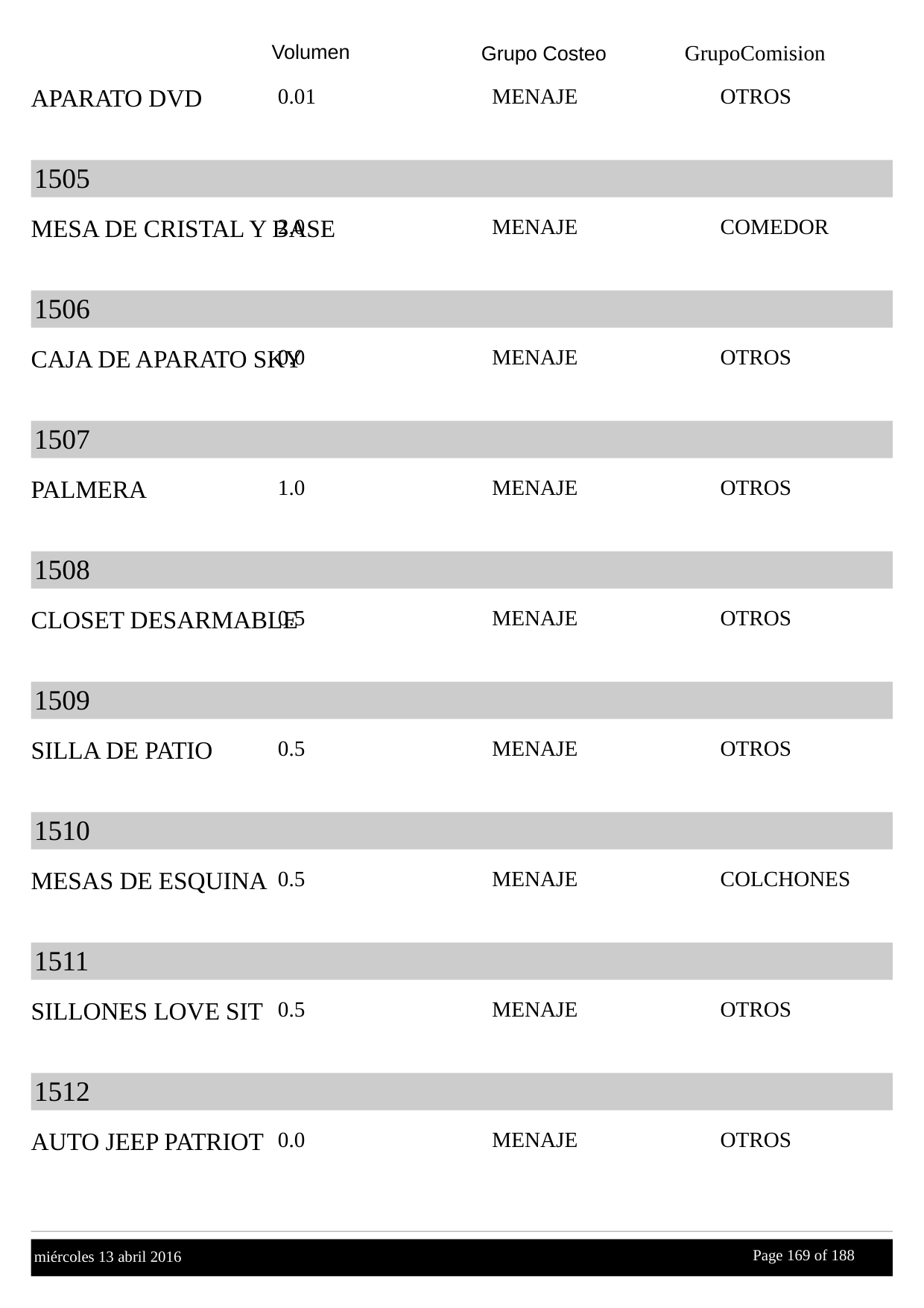

Volumen
GrupoComision
Grupo Costeo
APARATO DVD
0.01
MENAJE
OTROS

1505
MESA DE CRISTAL Y BASE
2.0
MENAJE
COMEDOR

1506
CAJA DE APARATO SKY
0.0
MENAJE
OTROS

1507
PALMERA
1.0
MENAJE
OTROS

1508
CLOSET DESARMABLE
0.5
MENAJE
OTROS

1509
SILLA DE PATIO
0.5
MENAJE
OTROS

1510
MESAS DE ESQUINA
0.5
MENAJE
COLCHONES

1511
SILLONES LOVE SIT
0.5
MENAJE
OTROS

1512
AUTO JEEP PATRIOT
0.0
MENAJE
OTROS

Page 169 of
 188
miércoles 13 abril 2016